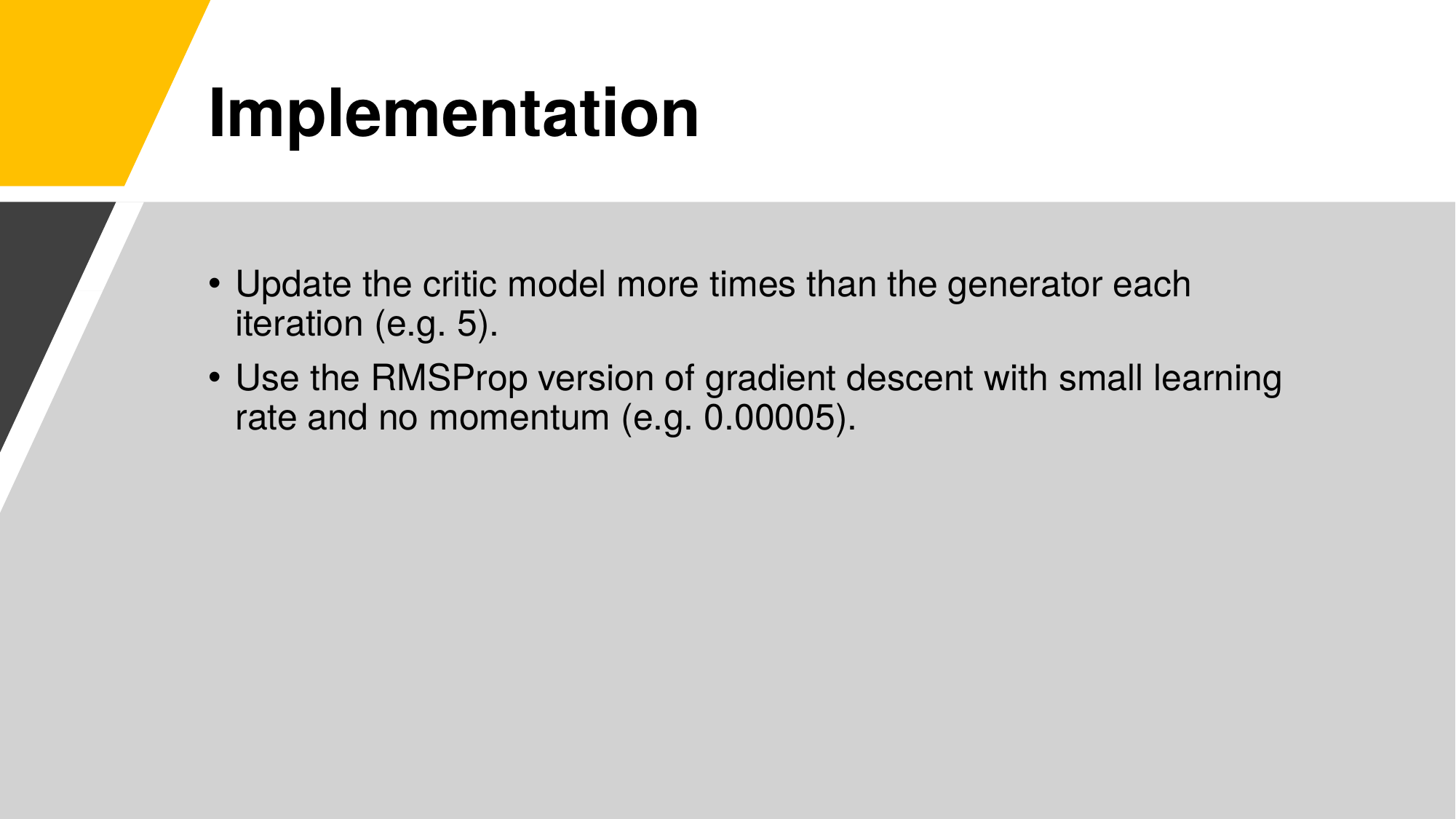

# Implementation

Update the critic model more times than the generator each iteration (e.g. 5).
Use the RMSProp version of gradient descent with small learning rate and no momentum (e.g. 0.00005).